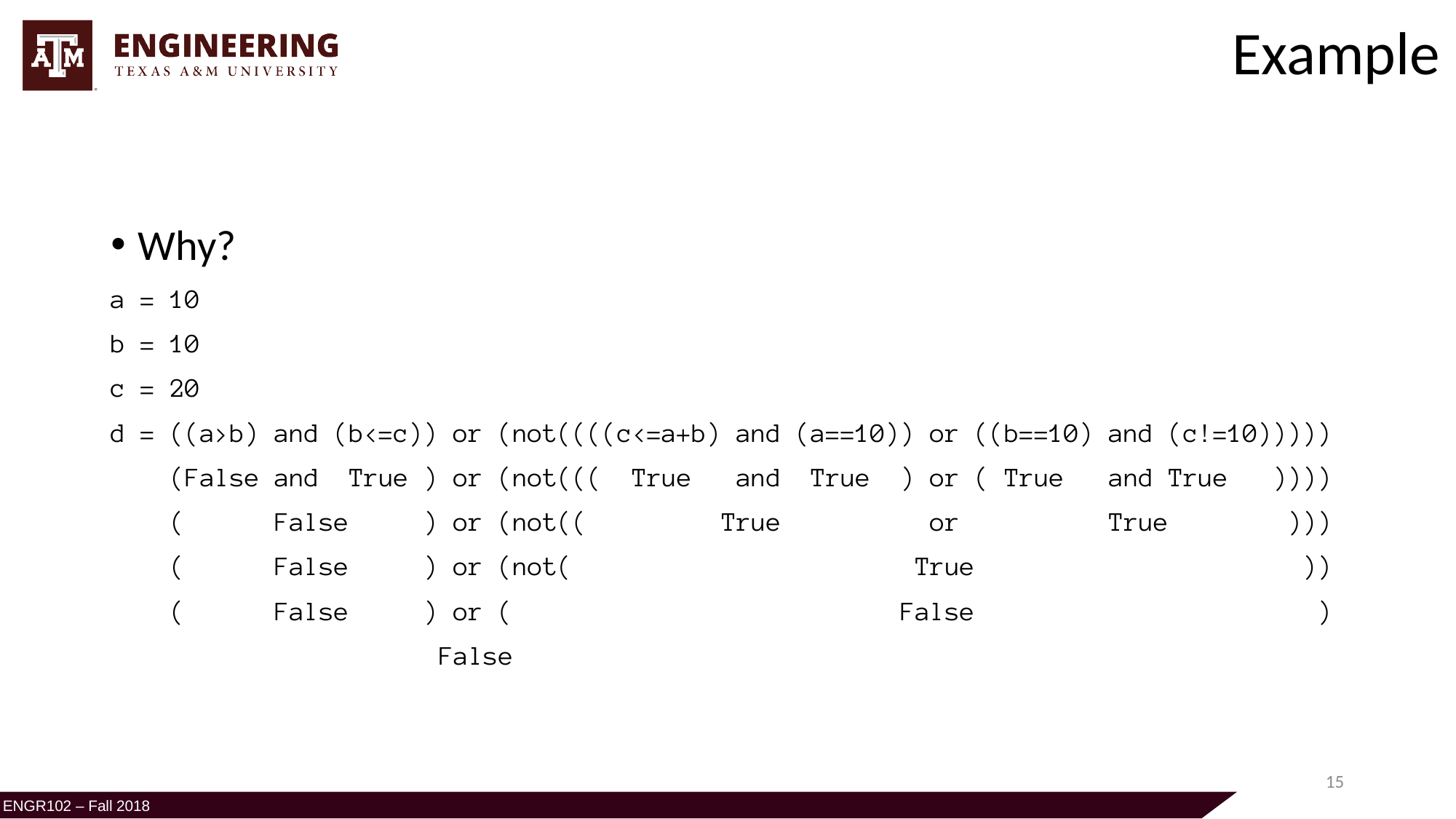

# Example
Why?
a = 10
b = 10
c = 20
d = ((a>b) and (b<=c)) or (not((((c<=a+b) and (a==10)) or ((b==10) and (c!=10)))))
    (False and  True ) or (not(((  True   and  True  ) or ( True   and True   ))))
    (      False     ) or (not((         True          or          True        )))
    (      False     ) or (not(                       True                      ))
    (      False     ) or (                          False                       )
                      False
15